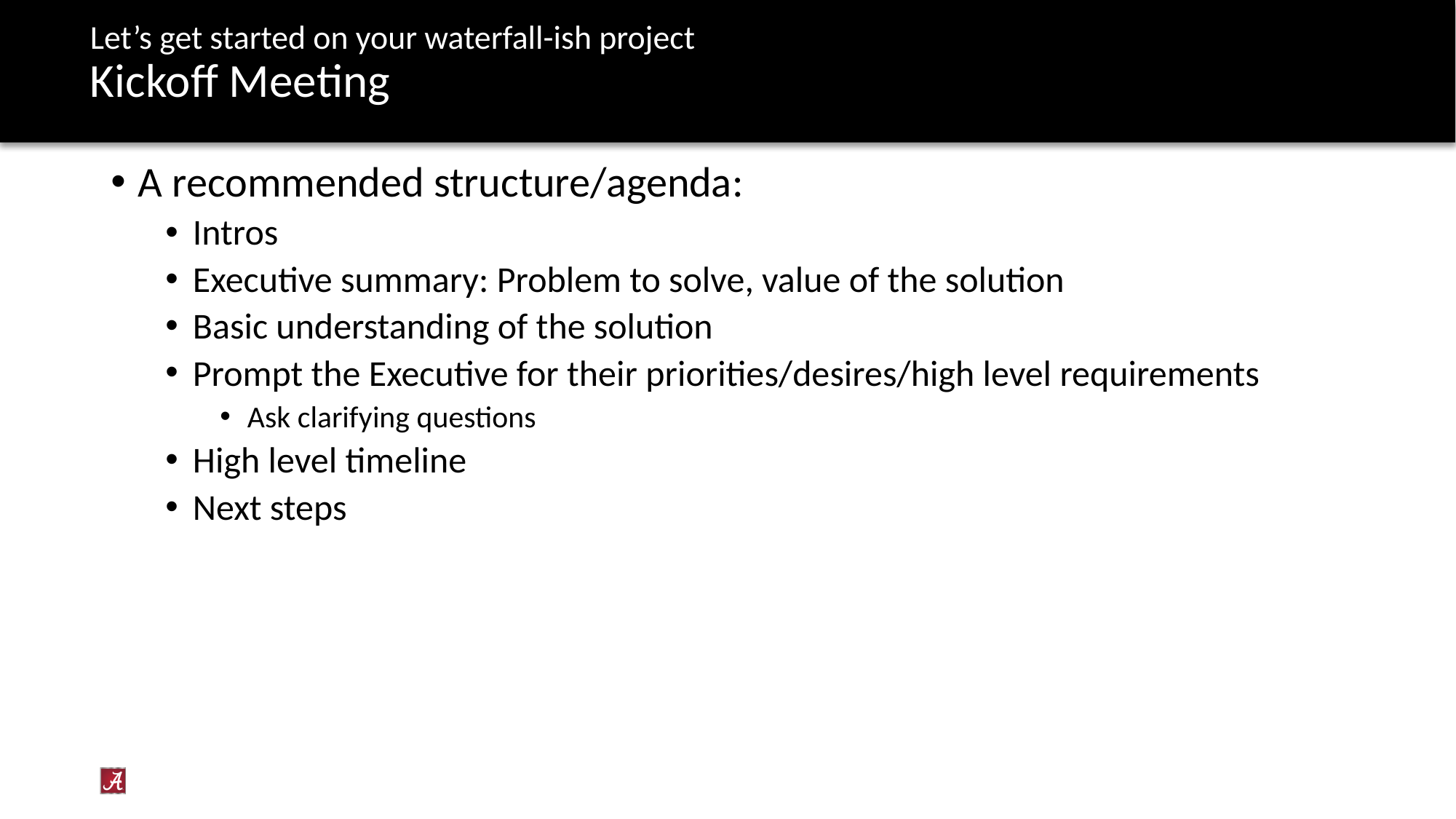

# Let’s get started on your waterfall-ish project Kickoff Meeting
A recommended structure/agenda:
Intros
Executive summary: Problem to solve, value of the solution
Basic understanding of the solution
Prompt the Executive for their priorities/desires/high level requirements
Ask clarifying questions
High level timeline
Next steps